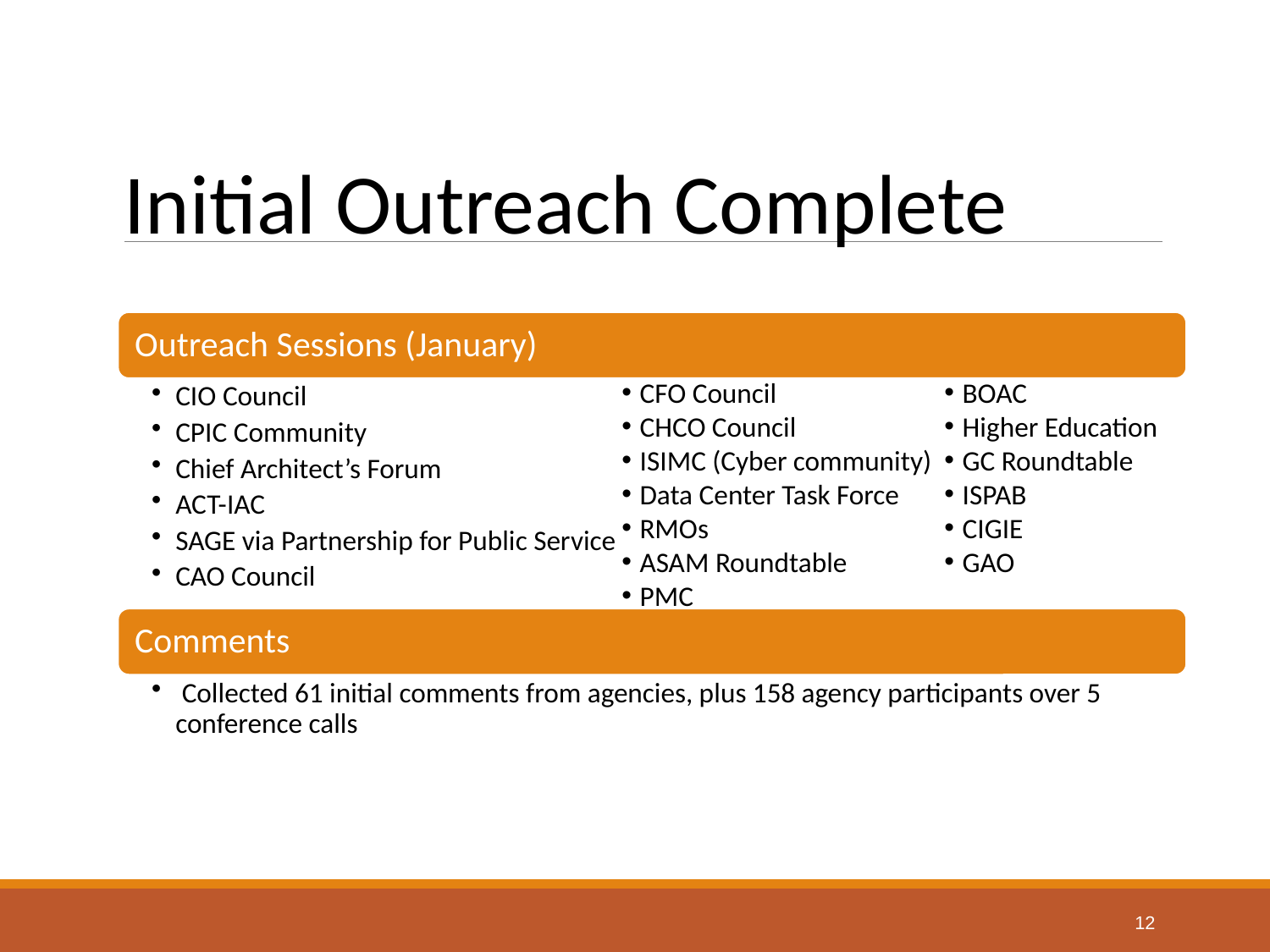

# Initial Outreach Complete
Outreach Sessions (January)
CIO Council
CPIC Community
Chief Architect’s Forum
ACT-IAC
SAGE via Partnership for Public Service
CAO Council
Comments
 Collected 61 initial comments from agencies, plus 158 agency participants over 5 conference calls
CFO Council
CHCO Council
ISIMC (Cyber community)
Data Center Task Force
RMOs
ASAM Roundtable
PMC
BOAC
Higher Education
GC Roundtable
ISPAB
CIGIE
GAO

12